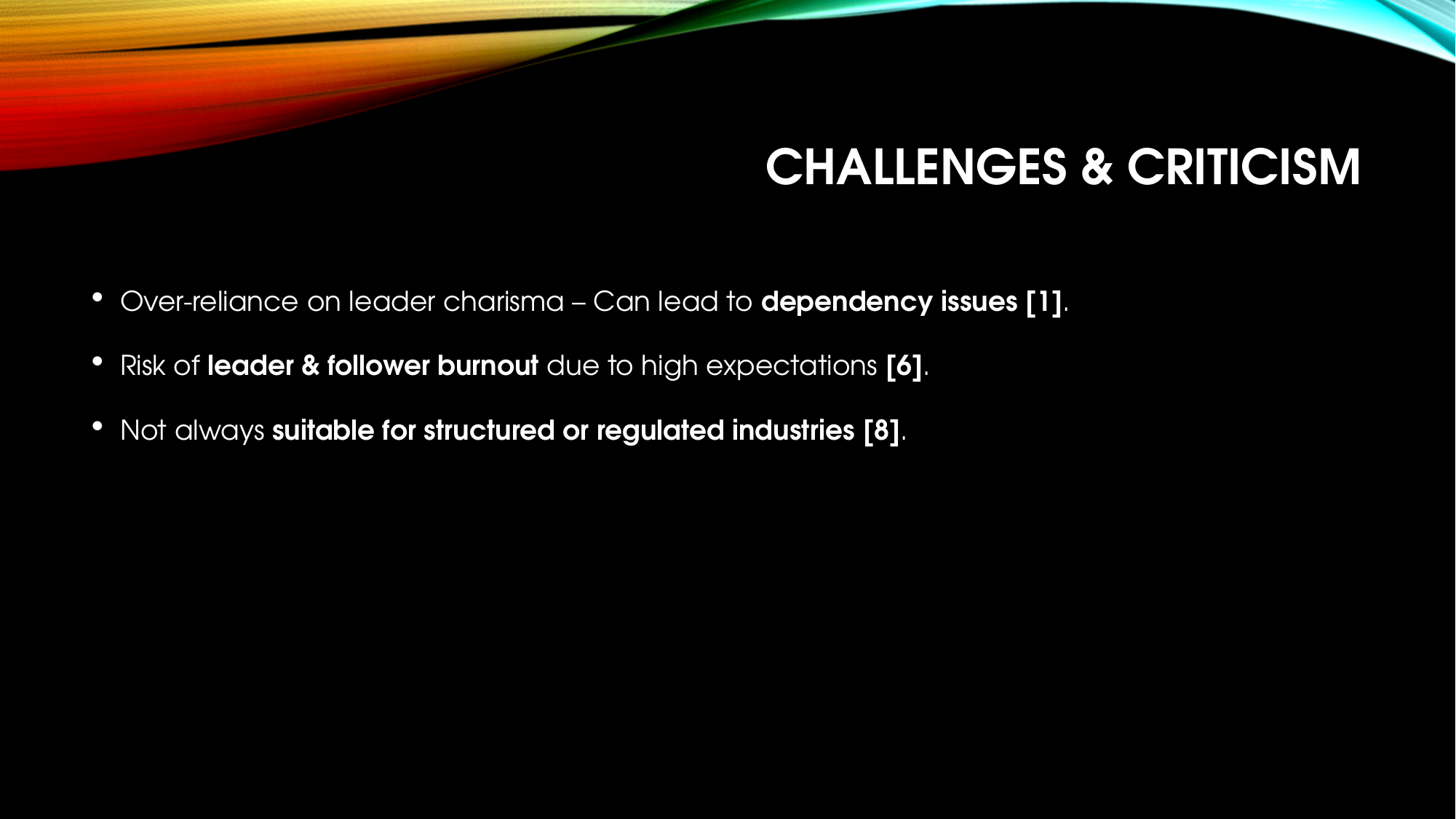

# Challenges & Criticism
Over-reliance on leader charisma – Can lead to dependency issues [1].
Risk of leader & follower burnout due to high expectations [6].
Not always suitable for structured or regulated industries [8].